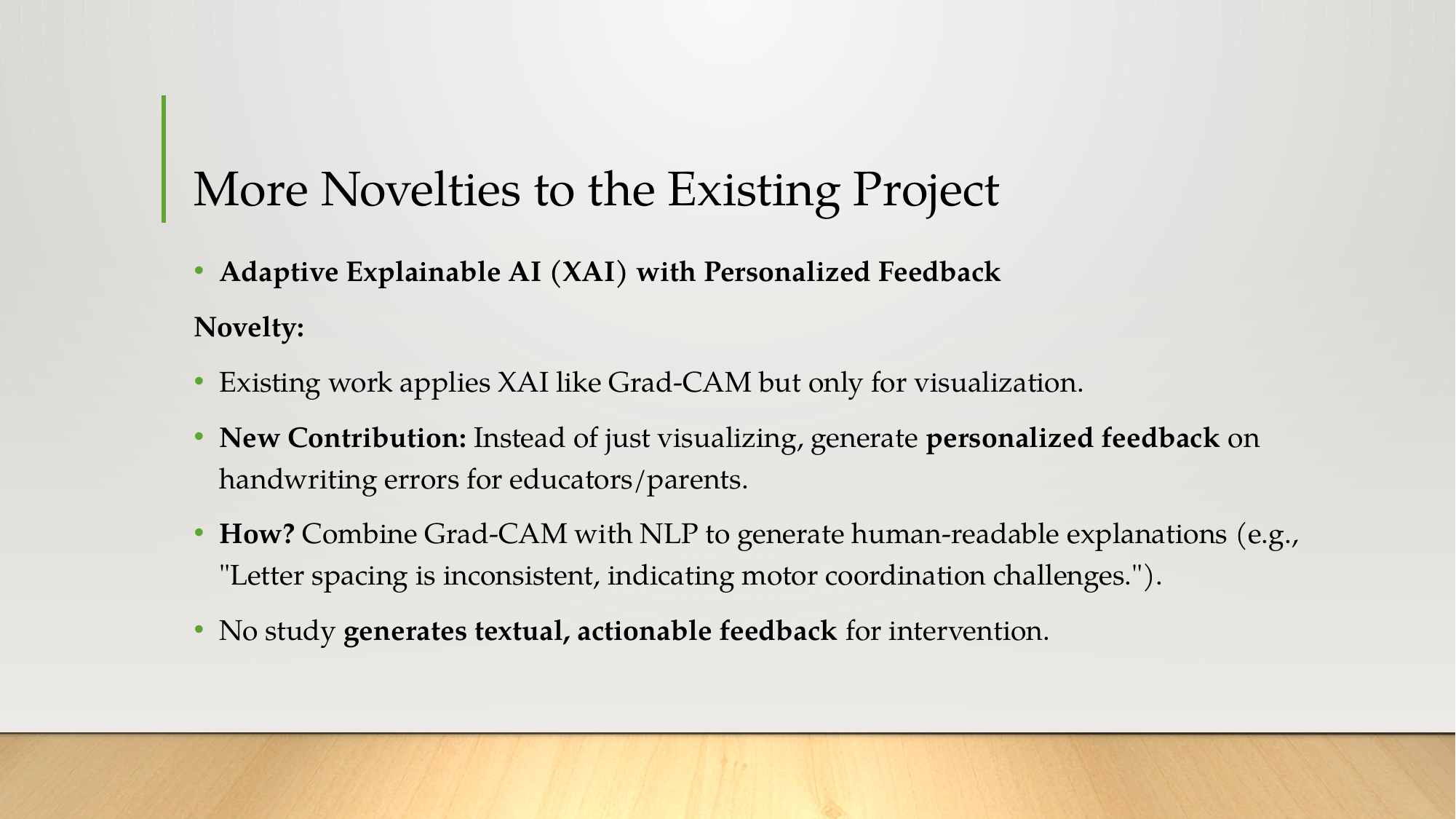

# More Novelties to the Existing Project
Adaptive Explainable AI (XAI) with Personalized Feedback
Novelty:
Existing work applies XAI like Grad-CAM but only for visualization.
New Contribution: Instead of just visualizing, generate personalized feedback on handwriting errors for educators/parents.
How? Combine Grad-CAM with NLP to generate human-readable explanations (e.g., "Letter spacing is inconsistent, indicating motor coordination challenges.").
No study generates textual, actionable feedback for intervention.